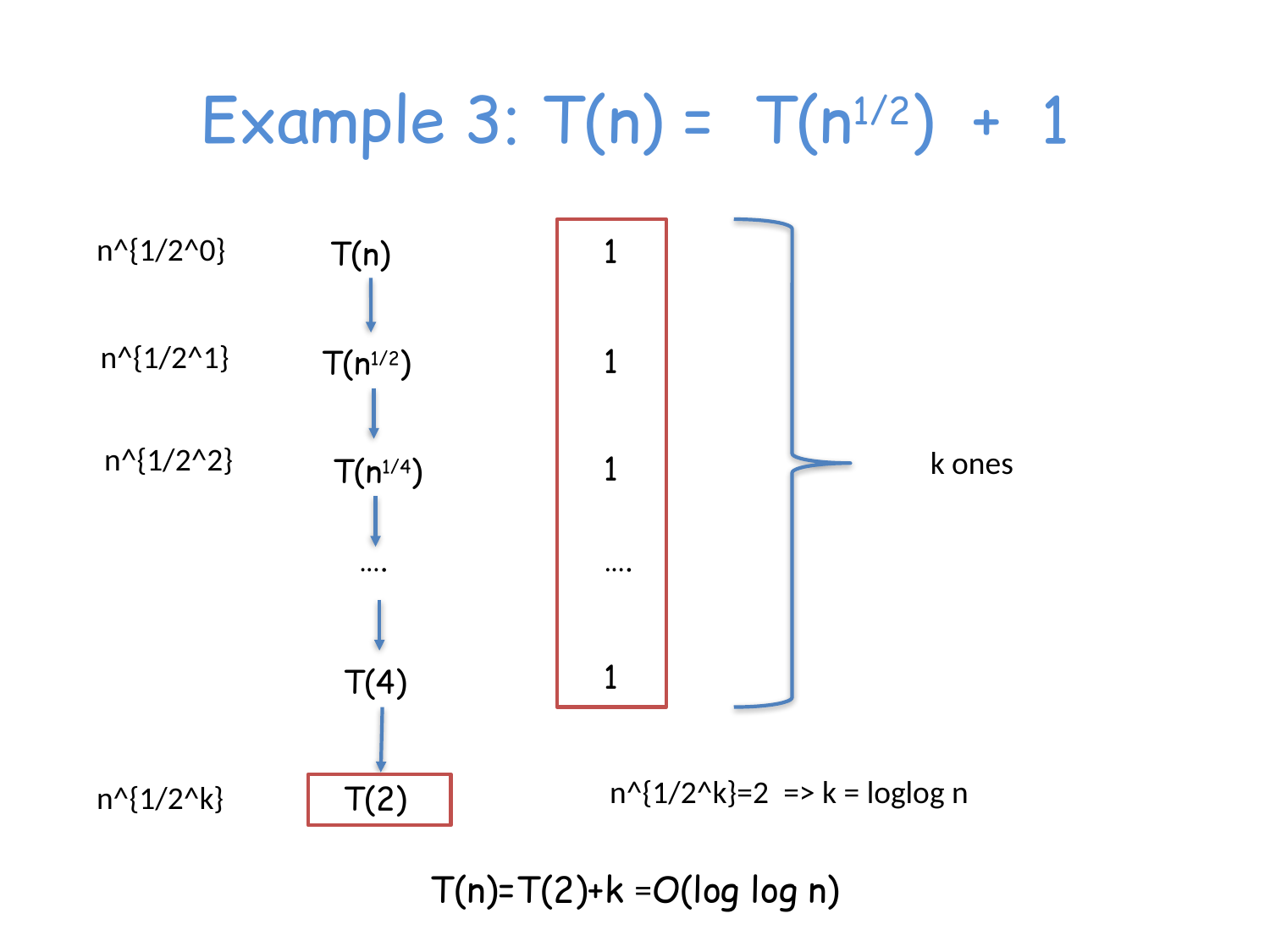

# Example 3: T(n) =  T(n1/2)  +  1

n^{1/2^0}
1
T(n)
n^{1/2^1}
1
T(n1/2)
n^{1/2^2}
k ones
1
T(n1/4)
….
….
1
T(4)
n^{1/2^k}=2  => k = loglog n
n^{1/2^k}
T(2)

T(n)=T(2)+k =O(log log n)